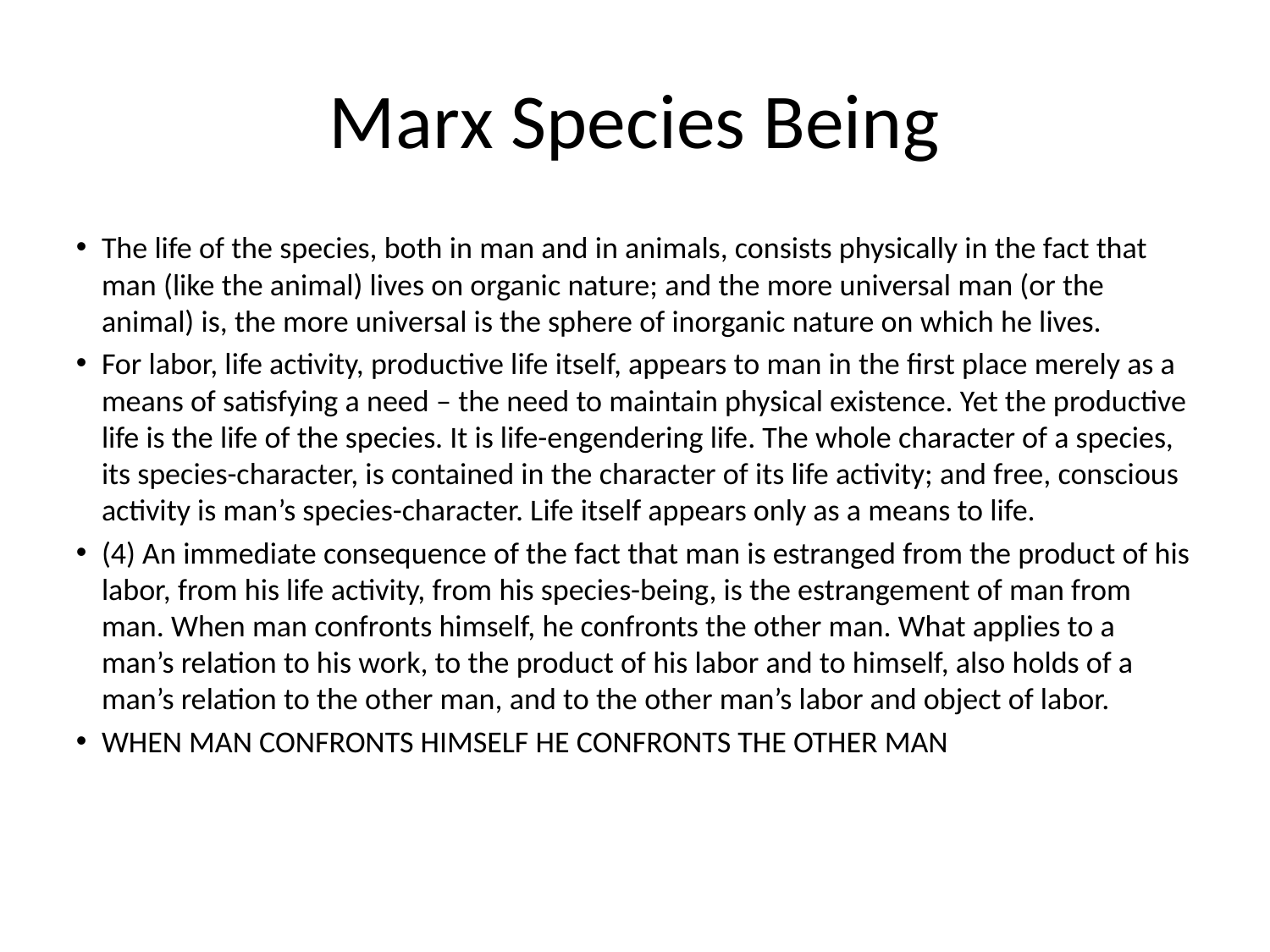

Marx Species Being
The life of the species, both in man and in animals, consists physically in the fact that man (like the animal) lives on organic nature; and the more universal man (or the animal) is, the more universal is the sphere of inorganic nature on which he lives.
For labor, life activity, productive life itself, appears to man in the first place merely as a means of satisfying a need – the need to maintain physical existence. Yet the productive life is the life of the species. It is life-engendering life. The whole character of a species, its species-character, is contained in the character of its life activity; and free, conscious activity is man’s species-character. Life itself appears only as a means to life.
(4) An immediate consequence of the fact that man is estranged from the product of his labor, from his life activity, from his species-being, is the estrangement of man from man. When man confronts himself, he confronts the other man. What applies to a man’s relation to his work, to the product of his labor and to himself, also holds of a man’s relation to the other man, and to the other man’s labor and object of labor.
WHEN MAN CONFRONTS HIMSELF HE CONFRONTS THE OTHER MAN